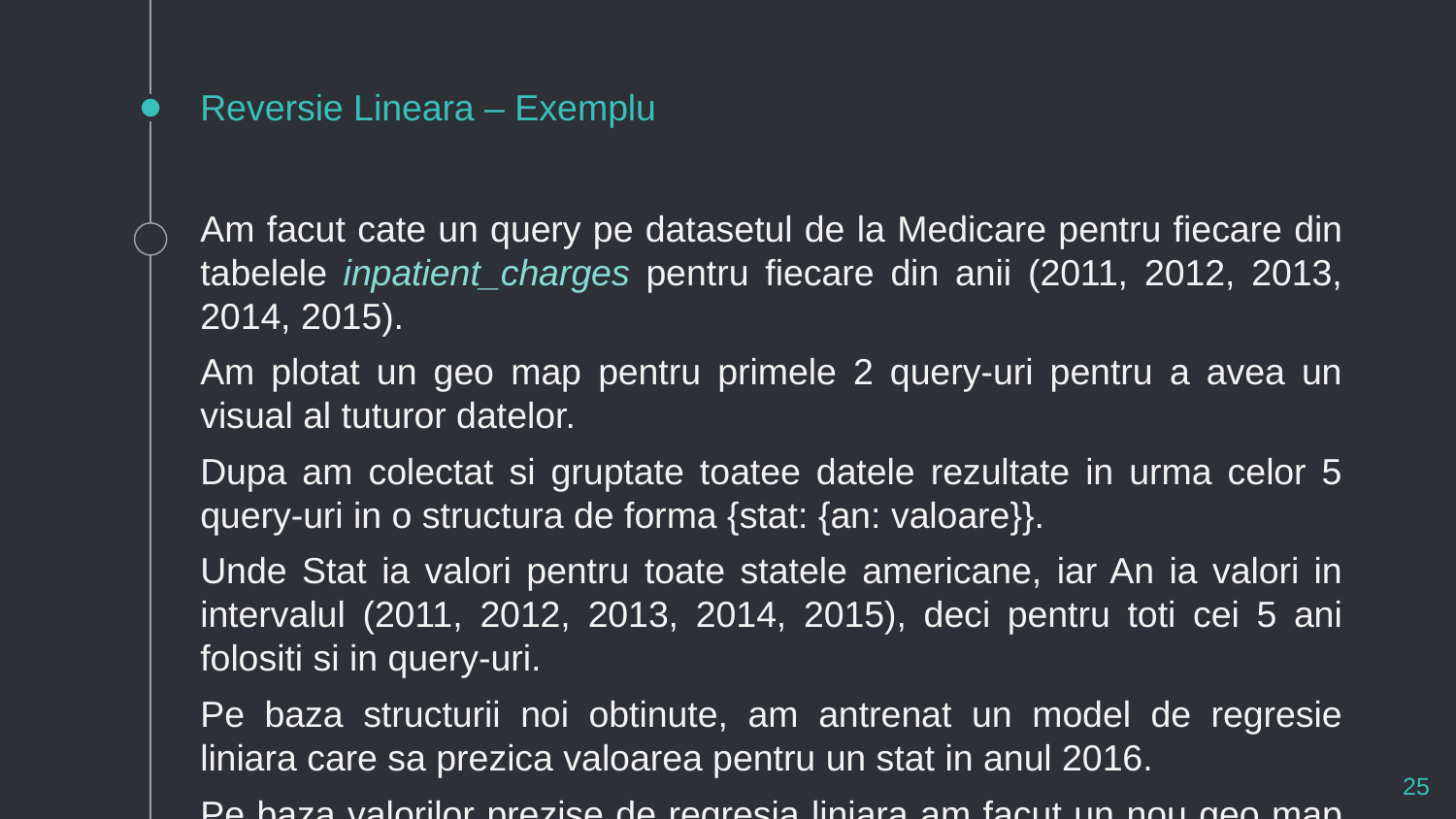

# Reversie Lineara – Exemplu
Am facut cate un query pe datasetul de la Medicare pentru fiecare din tabelele inpatient_charges pentru fiecare din anii (2011, 2012, 2013, 2014, 2015).
Am plotat un geo map pentru primele 2 query-uri pentru a avea un visual al tuturor datelor.
Dupa am colectat si gruptate toatee datele rezultate in urma celor 5 query-uri in o structura de forma {stat: {an: valoare}}.
Unde Stat ia valori pentru toate statele americane, iar An ia valori in intervalul (2011, 2012, 2013, 2014, 2015), deci pentru toti cei 5 ani folositi si in query-uri.
Pe baza structurii noi obtinute, am antrenat un model de regresie liniara care sa prezica valoarea pentru un stat in anul 2016.
Pe baza valorilor prezise de regresia liniara am facut un nou geo map cu datele prezise pentru anul 2016.
25